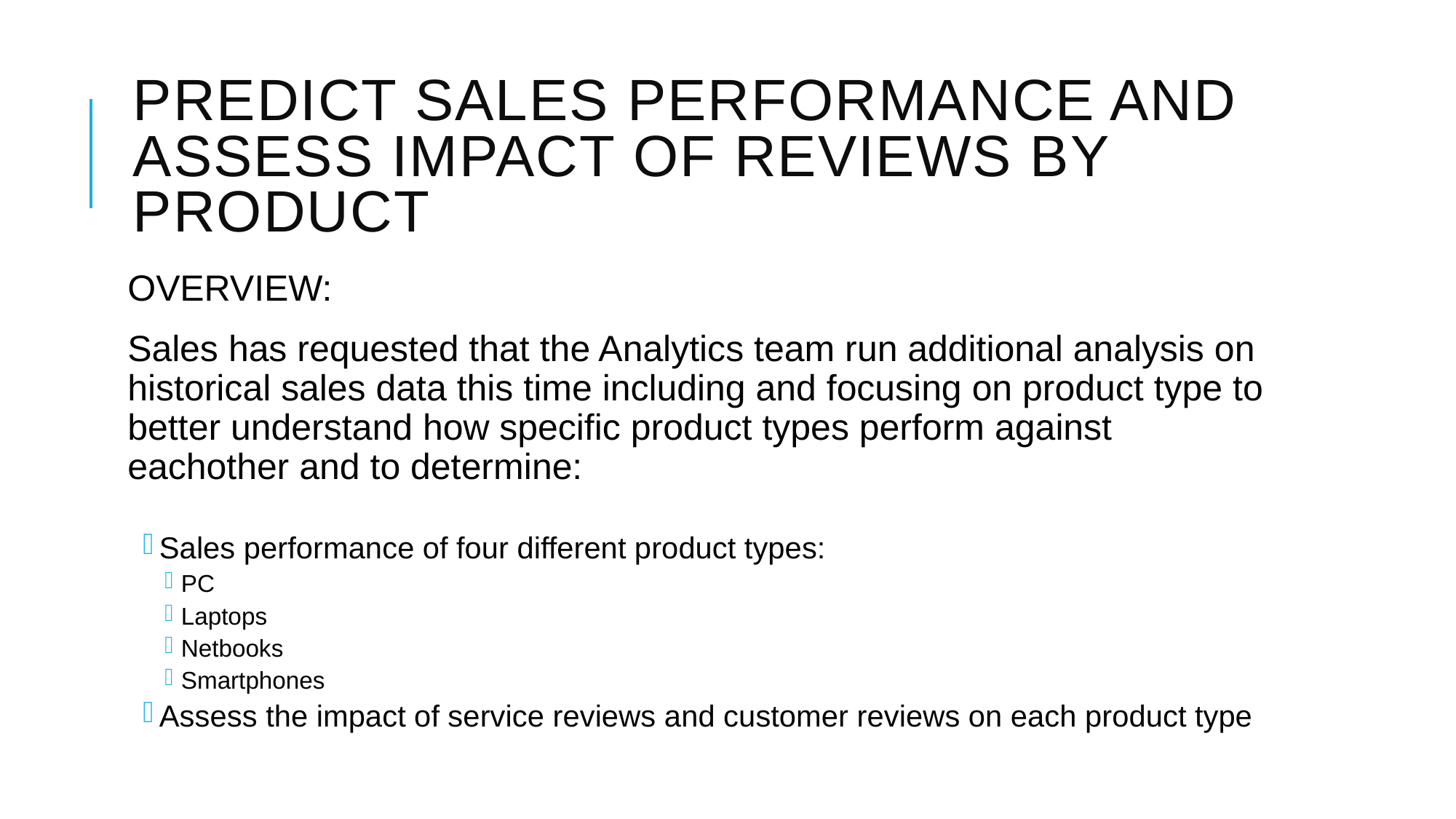

# Predict Sales Performance and assess Impact of reviews by product
OVERVIEW:
Sales has requested that the Analytics team run additional analysis on historical sales data this time including and focusing on product type to better understand how specific product types perform against eachother and to determine:

Sales performance of four different product types:
PC
Laptops
Netbooks
Smartphones
Assess the impact of service reviews and customer reviews on each product type